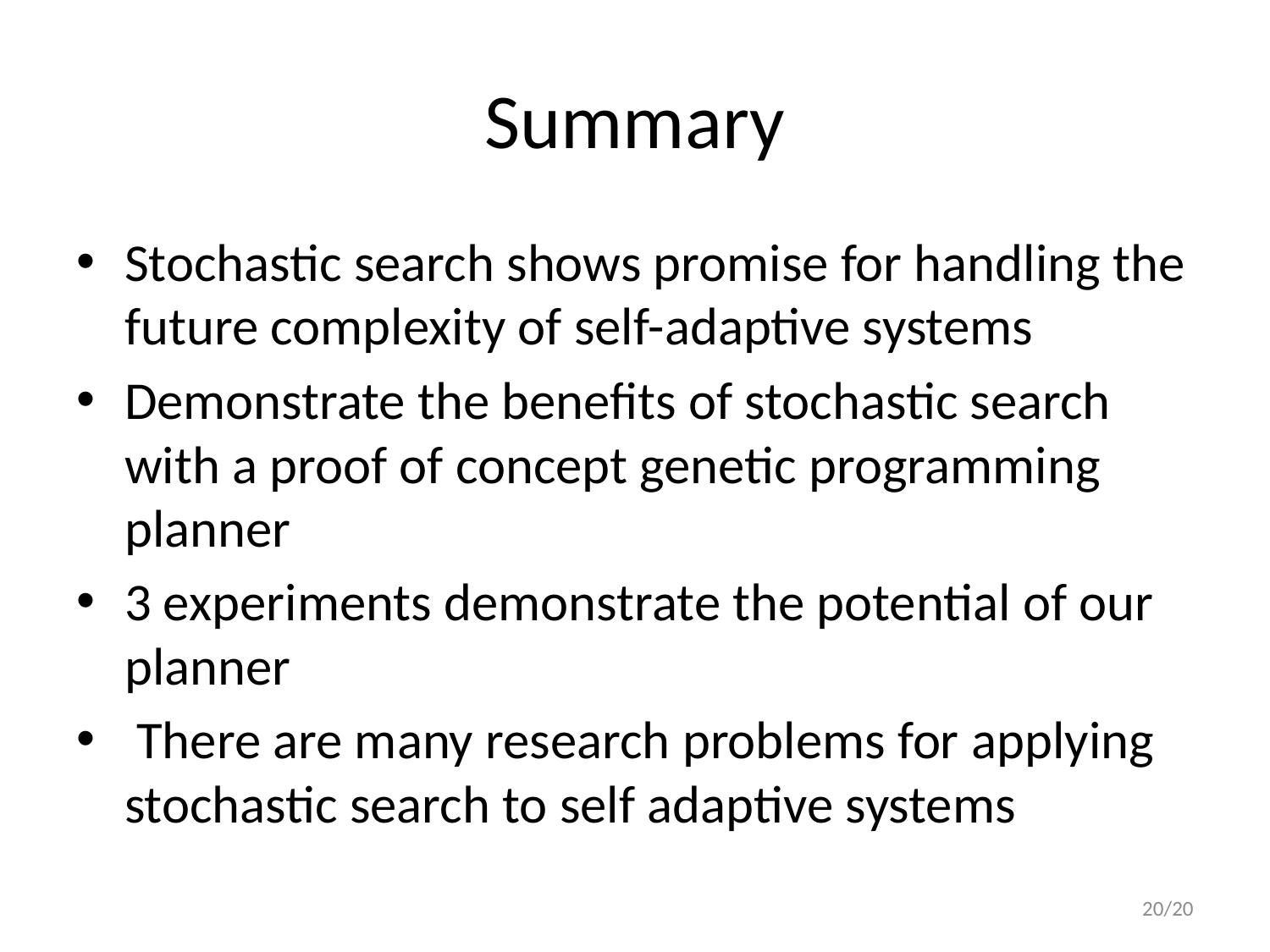

# Summary
Stochastic search shows promise for handling the future complexity of self-adaptive systems
Demonstrate the benefits of stochastic search with a proof of concept genetic programming planner
3 experiments demonstrate the potential of our planner
 There are many research problems for applying stochastic search to self adaptive systems
20/20